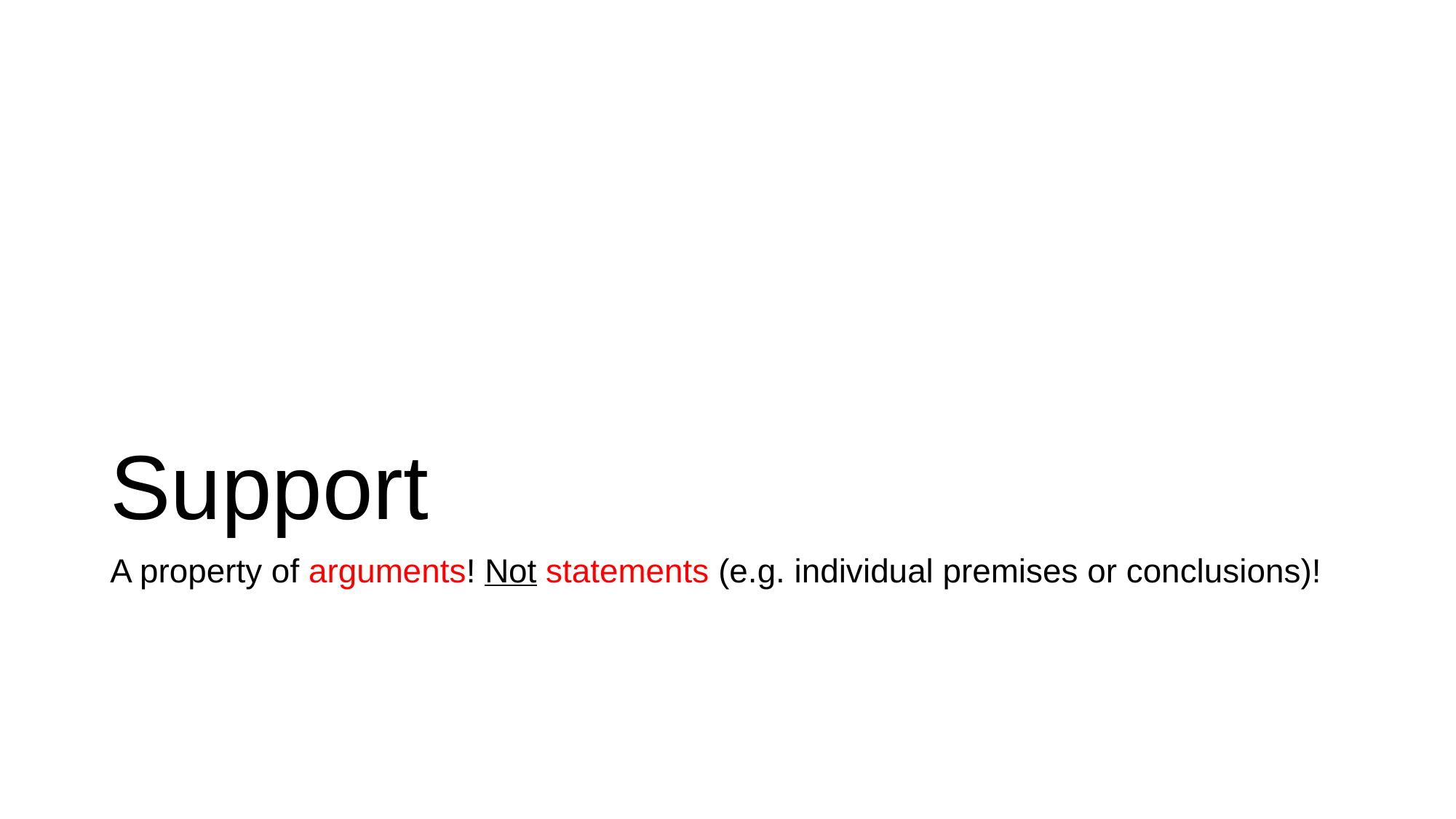

# Support
A property of arguments! Not statements (e.g. individual premises or conclusions)!